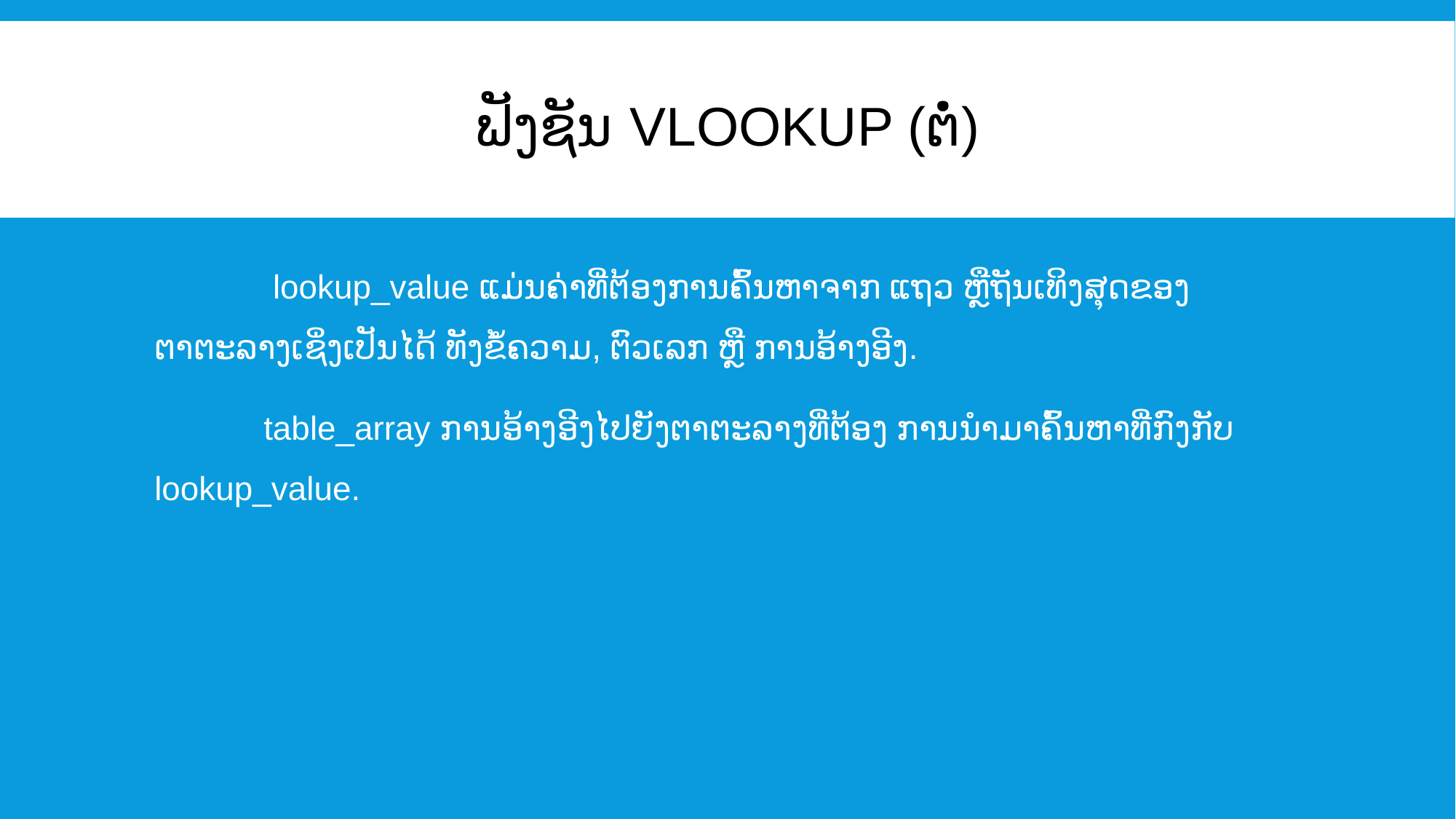

# ຟັງຊັນ VLOOKUP (ຕໍ່)
	 lookup_value ແມ່ນຄ່າທີ່ຕ້ອງການຄົ້ນຫາຈາກ ແຖວ ຫຼືຖັນເທິງສຸດຂອງຕາຕະລາງເຊິ່ງເປັນໄດ້ ທັງຂໍ້ຄວາມ, ຕົວເລກ ຫຼື ການອ້າງອີງ.
	table_array ການອ້າງອີງໄປຍັງຕາຕະລາງທີ່ຕ້ອງ ການນຳມາຄົ້ນຫາທີ່ກົງກັບ lookup_value.